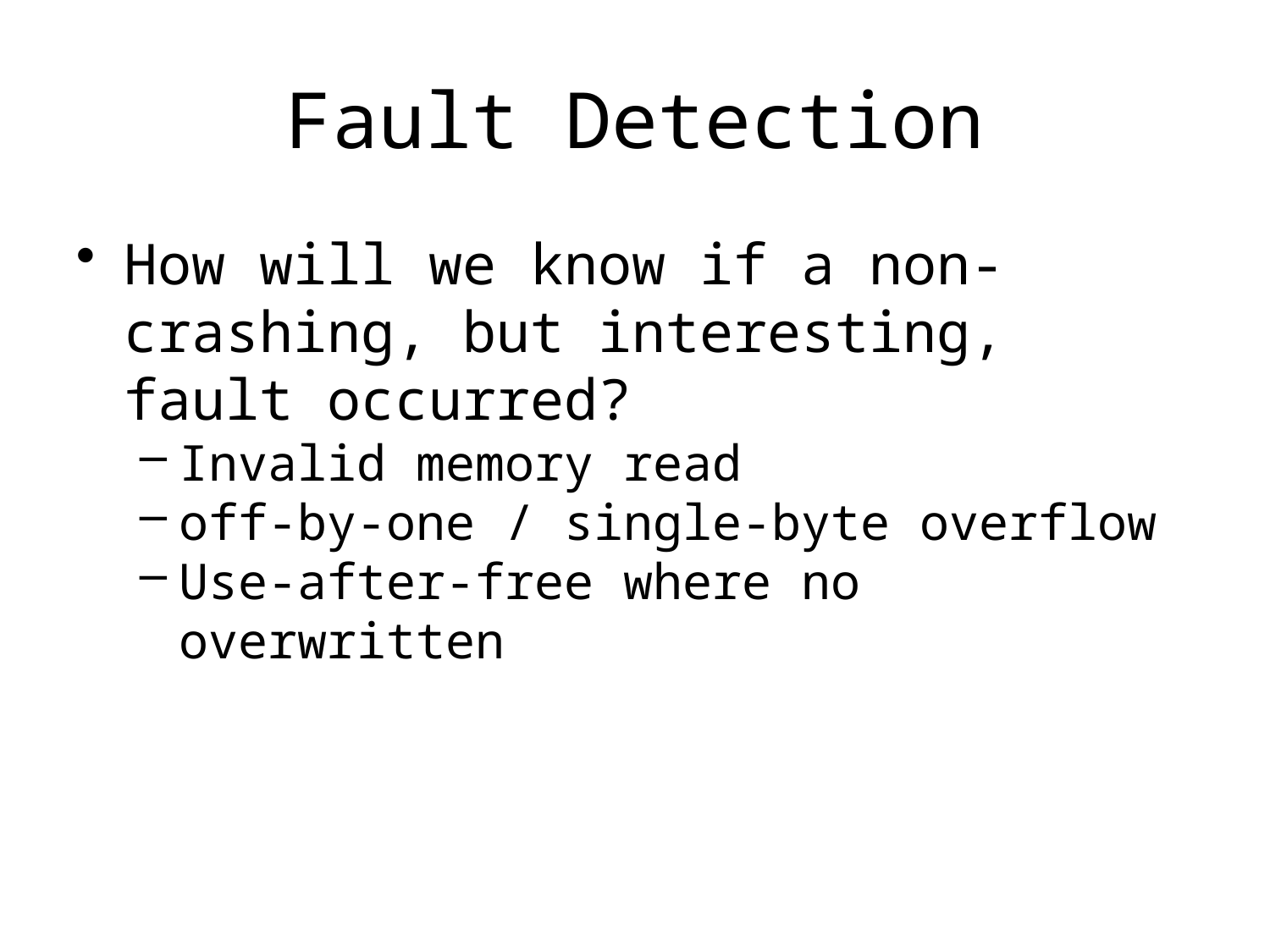

# Fault Detection
How will we know if a non-crashing, but interesting, fault occurred?
Invalid memory read
off-by-one / single-byte overflow
Use-after-free where no overwritten